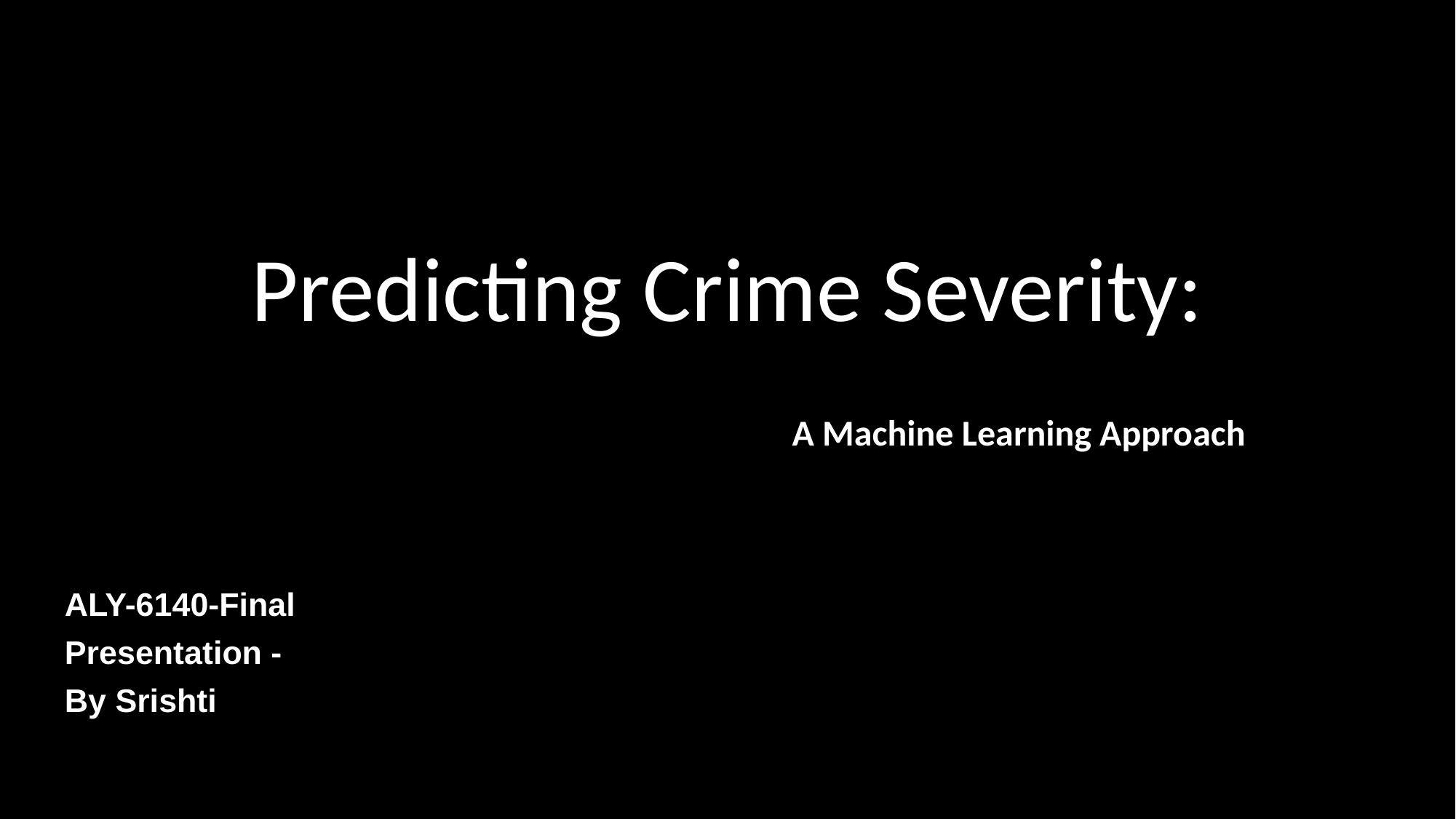

# Predicting Crime Severity:
A Machine Learning Approach
ALY-6140-Final
Presentation -
By Srishti